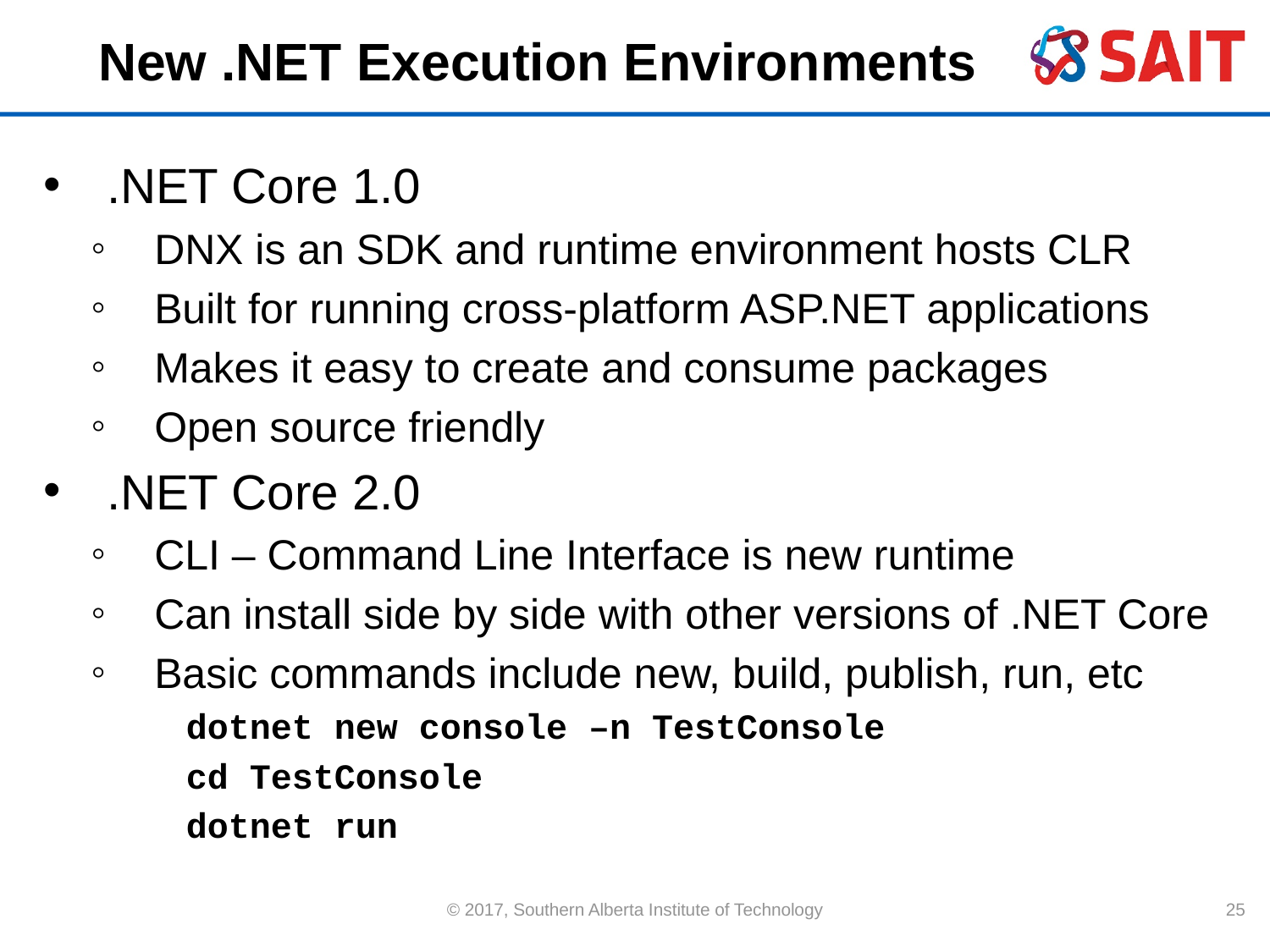

# New .NET Execution Environments
.NET Core 1.0
DNX is an SDK and runtime environment hosts CLR
Built for running cross-platform ASP.NET applications
Makes it easy to create and consume packages
Open source friendly
.NET Core 2.0
CLI – Command Line Interface is new runtime
Can install side by side with other versions of .NET Core
Basic commands include new, build, publish, run, etc
dotnet new console –n TestConsole
cd TestConsole
dotnet run